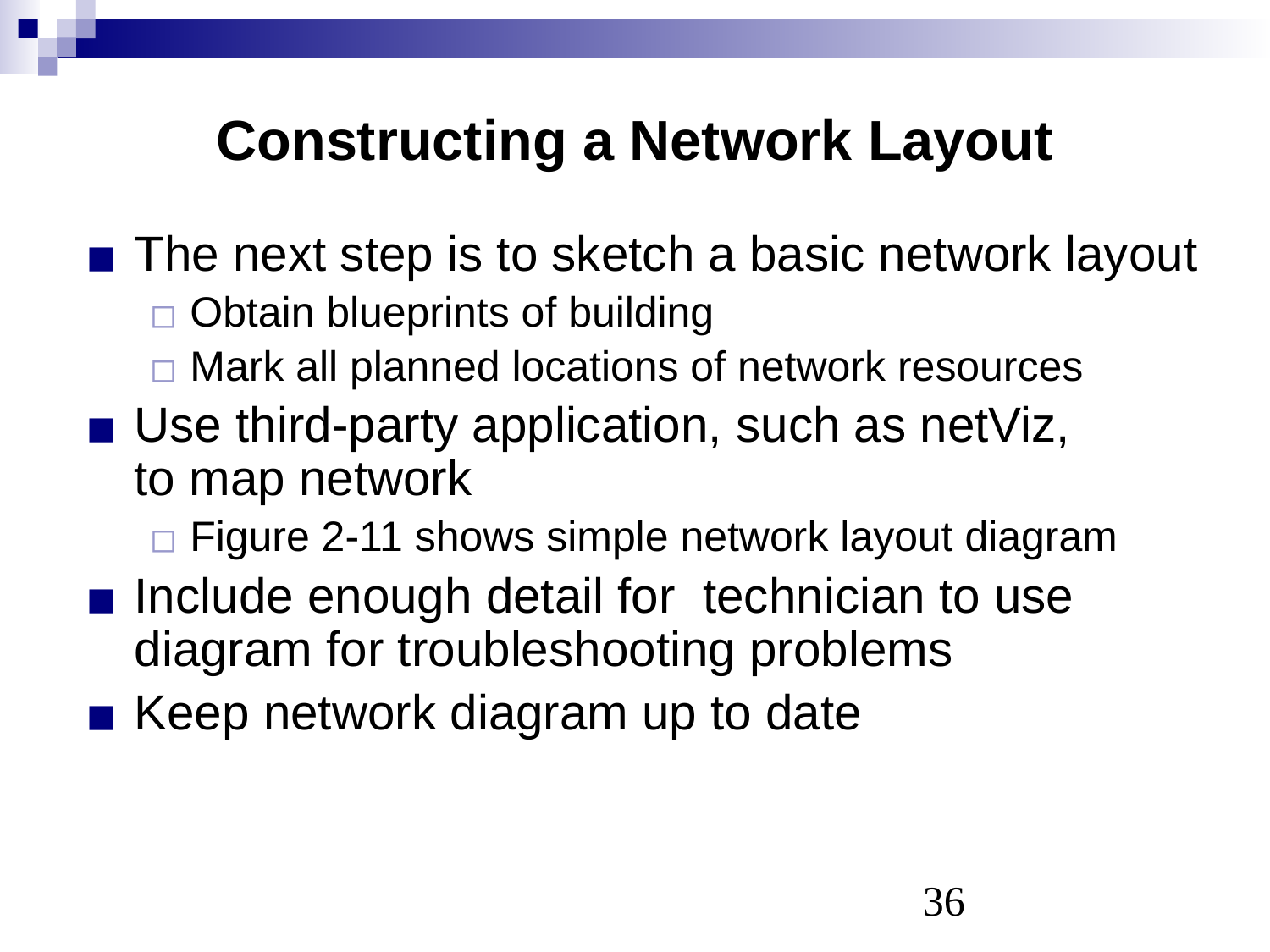

# Constructing a Network Layout
The next step is to sketch a basic network layout
Obtain blueprints of building
Mark all planned locations of network resources
Use third-party application, such as netViz,
to map network
Figure 2-11 shows simple network layout diagram
Include enough detail for  technician to use diagram for troubleshooting problems
Keep network diagram up to date
36